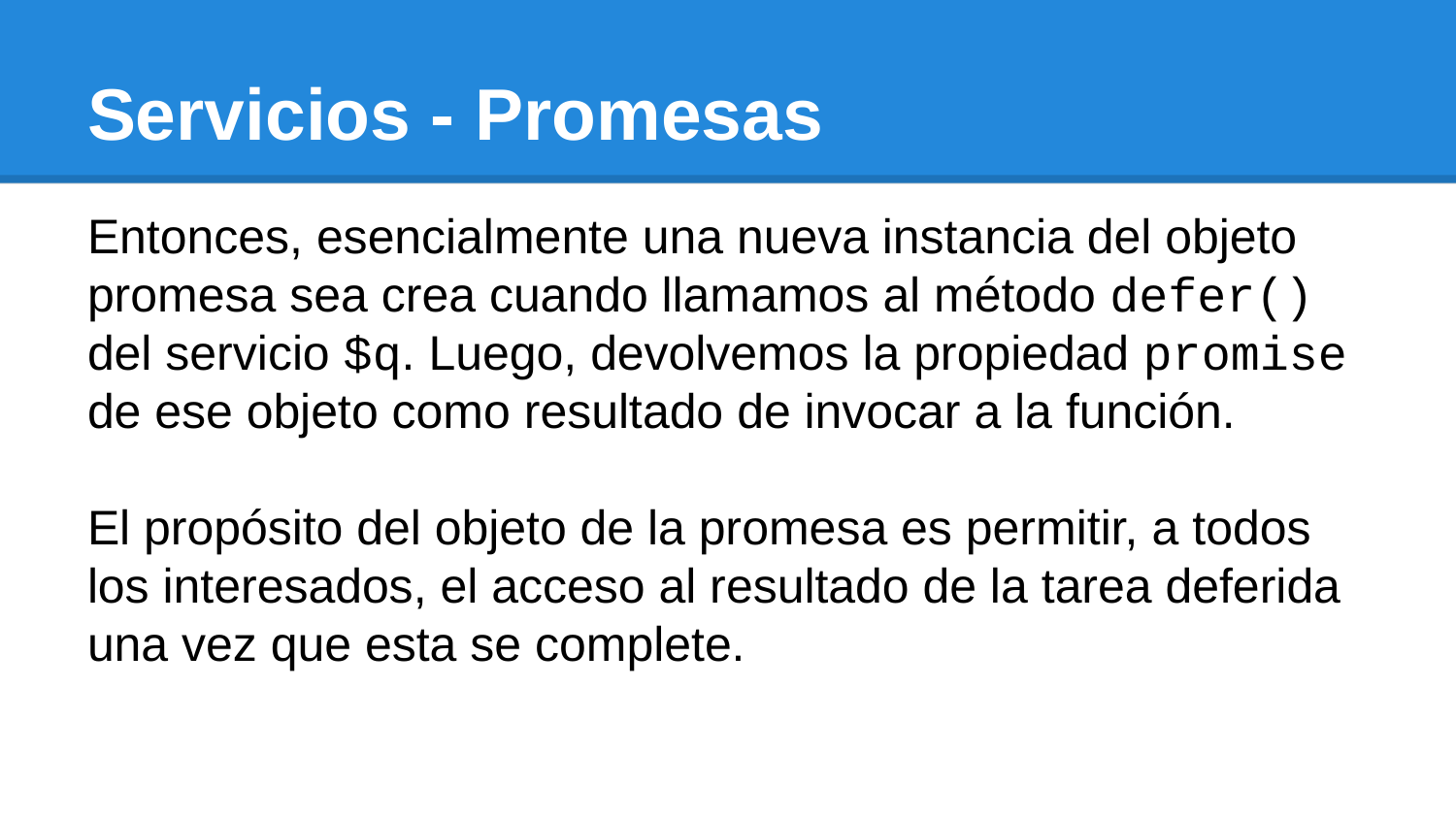

# Servicios - Promesas
Entonces, esencialmente una nueva instancia del objeto promesa sea crea cuando llamamos al método defer() del servicio $q. Luego, devolvemos la propiedad promise de ese objeto como resultado de invocar a la función.

El propósito del objeto de la promesa es permitir, a todos los interesados, el acceso al resultado de la tarea deferida una vez que esta se complete.